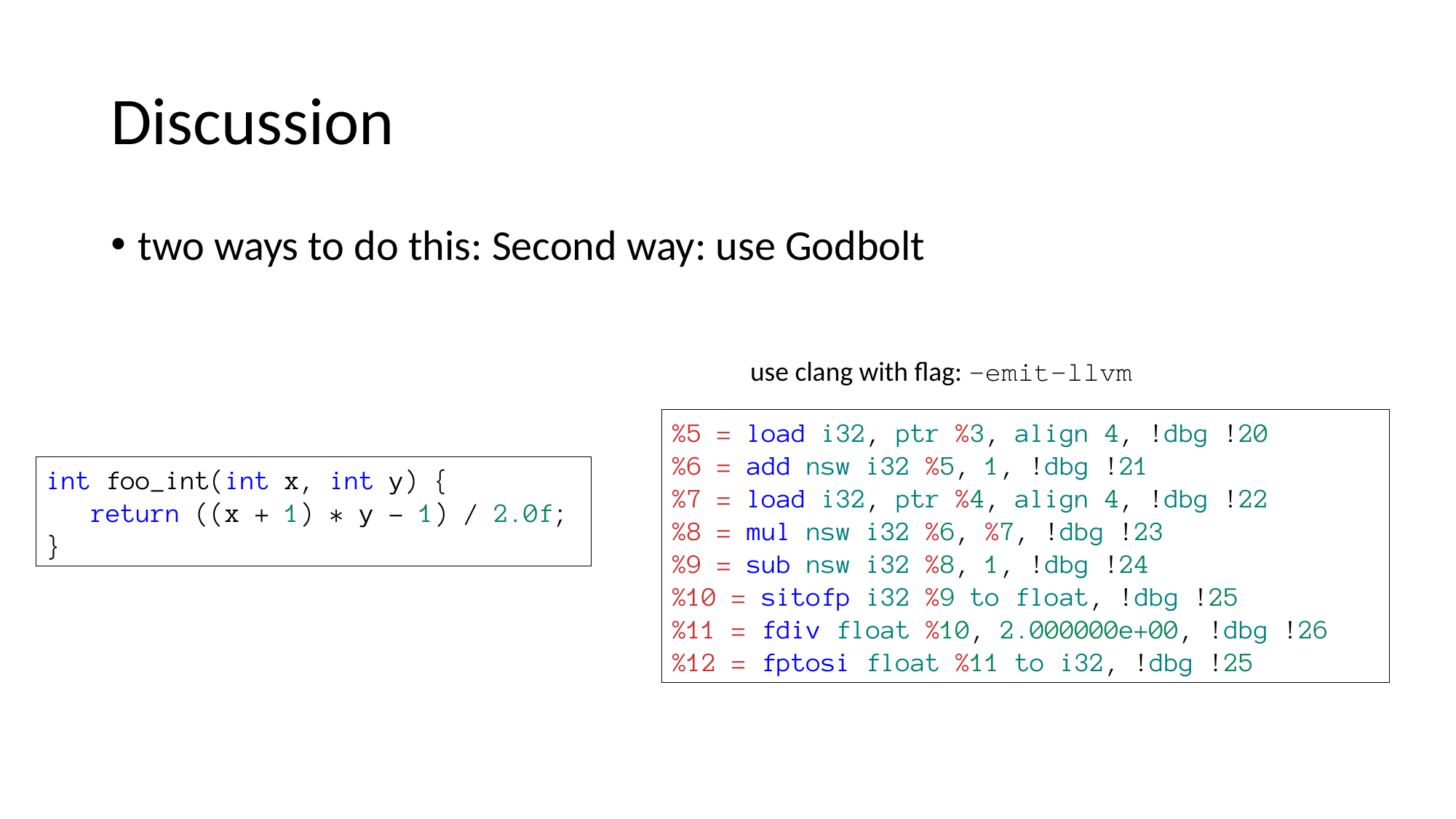

# Discussion
two ways to do this: Second way: use Godbolt
use clang with flag: -emit-llvm
%5 = load i32, ptr %3, align 4, !dbg !20
%6 = add nsw i32 %5, 1, !dbg !21
%7 = load i32, ptr %4, align 4, !dbg !22
%8 = mul nsw i32 %6, %7, !dbg !23
%9 = sub nsw i32 %8, 1, !dbg !24
%10 = sitofp i32 %9 to float, !dbg !25
%11 = fdiv float %10, 2.000000e+00, !dbg !26
%12 = fptosi float %11 to i32, !dbg !25
int foo_int(int x, int y) {
   return ((x + 1) * y - 1) / 2.0f;
}